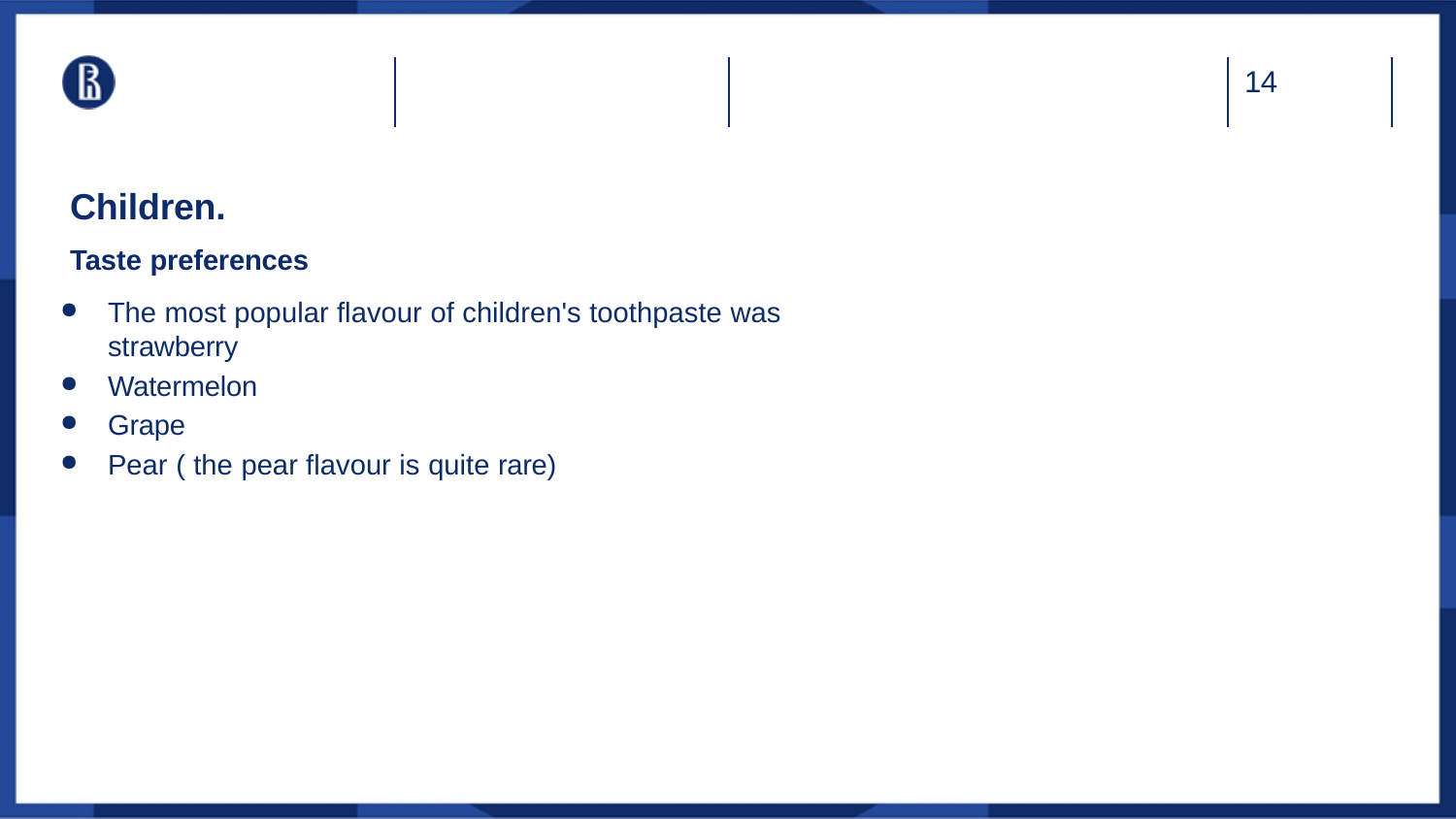

14
# Children.
Taste preferences
The most popular flavour of children's toothpaste was strawberry
Watermelon
Grape
Pear ( the pear flavour is quite rare)